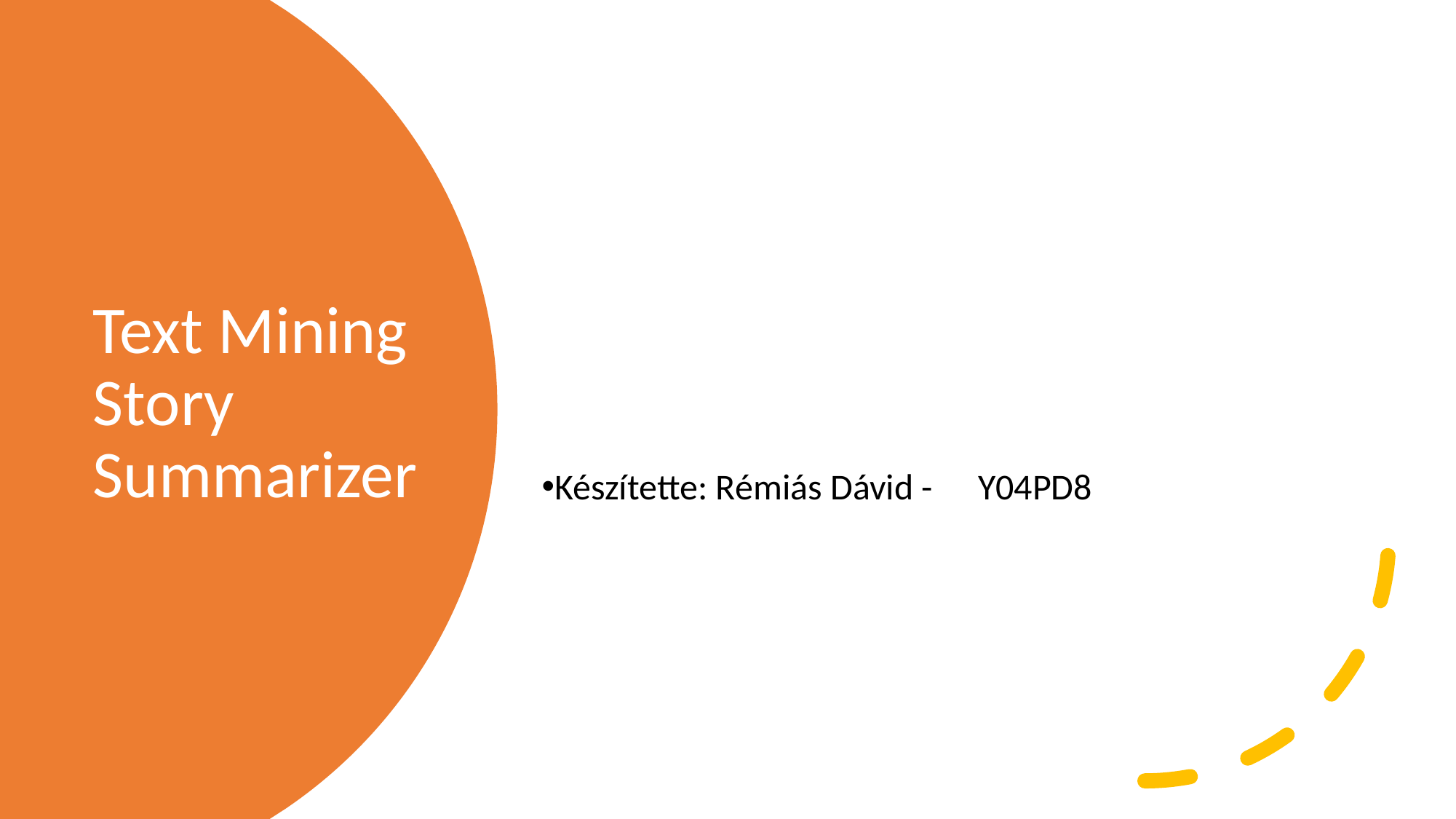

Készítette: Rémiás Dávid - 	Y04PD8
# Text Mining Story Summarizer